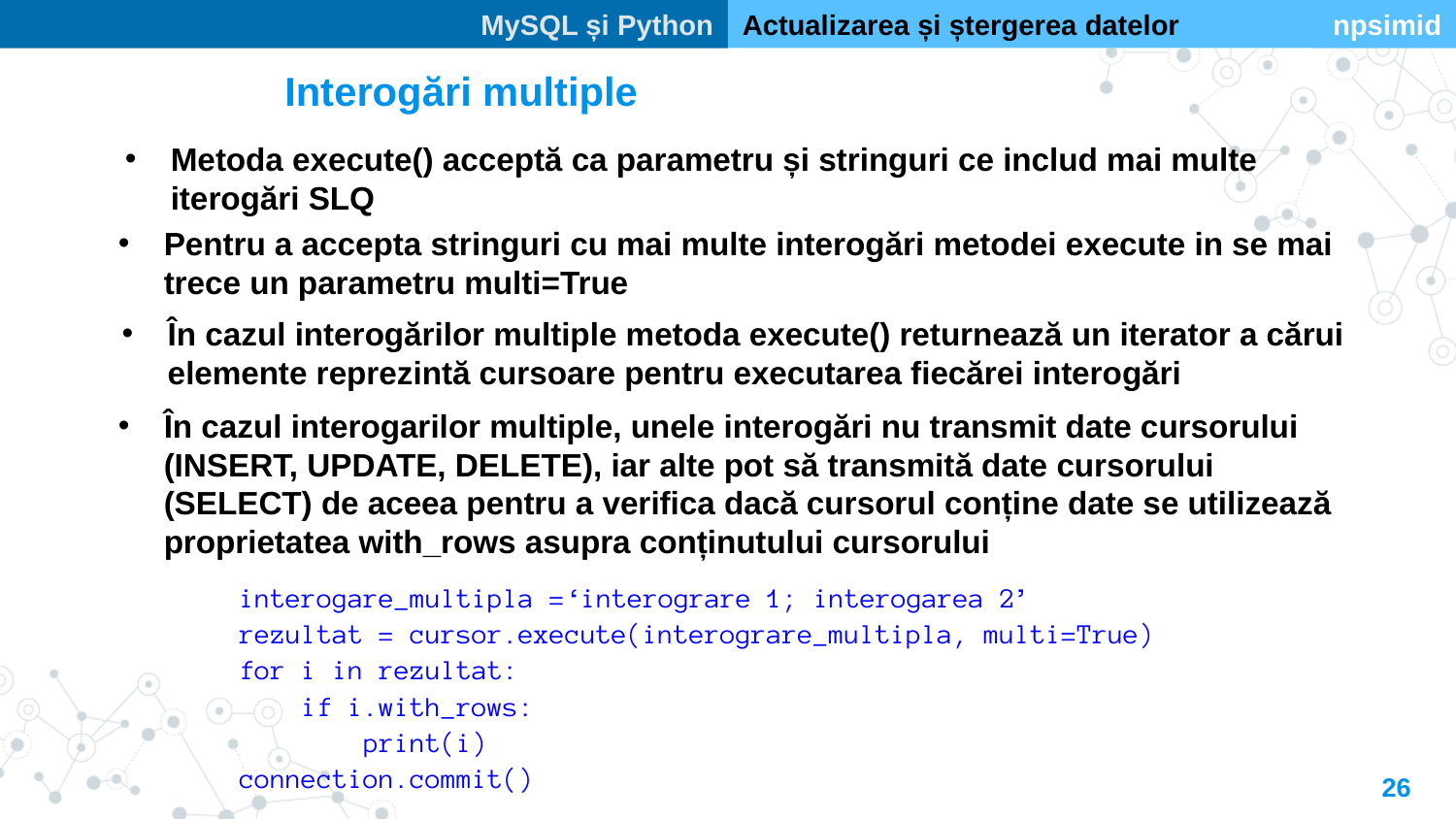

MySQL și Python
Actualizarea și ștergerea datelor
npsimid
Interogări multiple
Metoda execute() acceptă ca parametru și stringuri ce includ mai multe iterogări SLQ
Pentru a accepta stringuri cu mai multe interogări metodei execute in se mai trece un parametru multi=True
În cazul interogărilor multiple metoda execute() returnează un iterator a cărui elemente reprezintă cursoare pentru executarea fiecărei interogări
În cazul interogarilor multiple, unele interogări nu transmit date cursorului (INSERT, UPDATE, DELETE), iar alte pot să transmită date cursorului (SELECT) de aceea pentru a verifica dacă cursorul conține date se utilizează proprietatea with_rows asupra conținutului cursorului
interogare_multipla =‘interograre 1; interogarea 2’
rezultat = cursor.execute(interograre_multipla, multi=True)
for i in rezultat:
    if i.with_rows:
        print(i)
connection.commit()
26